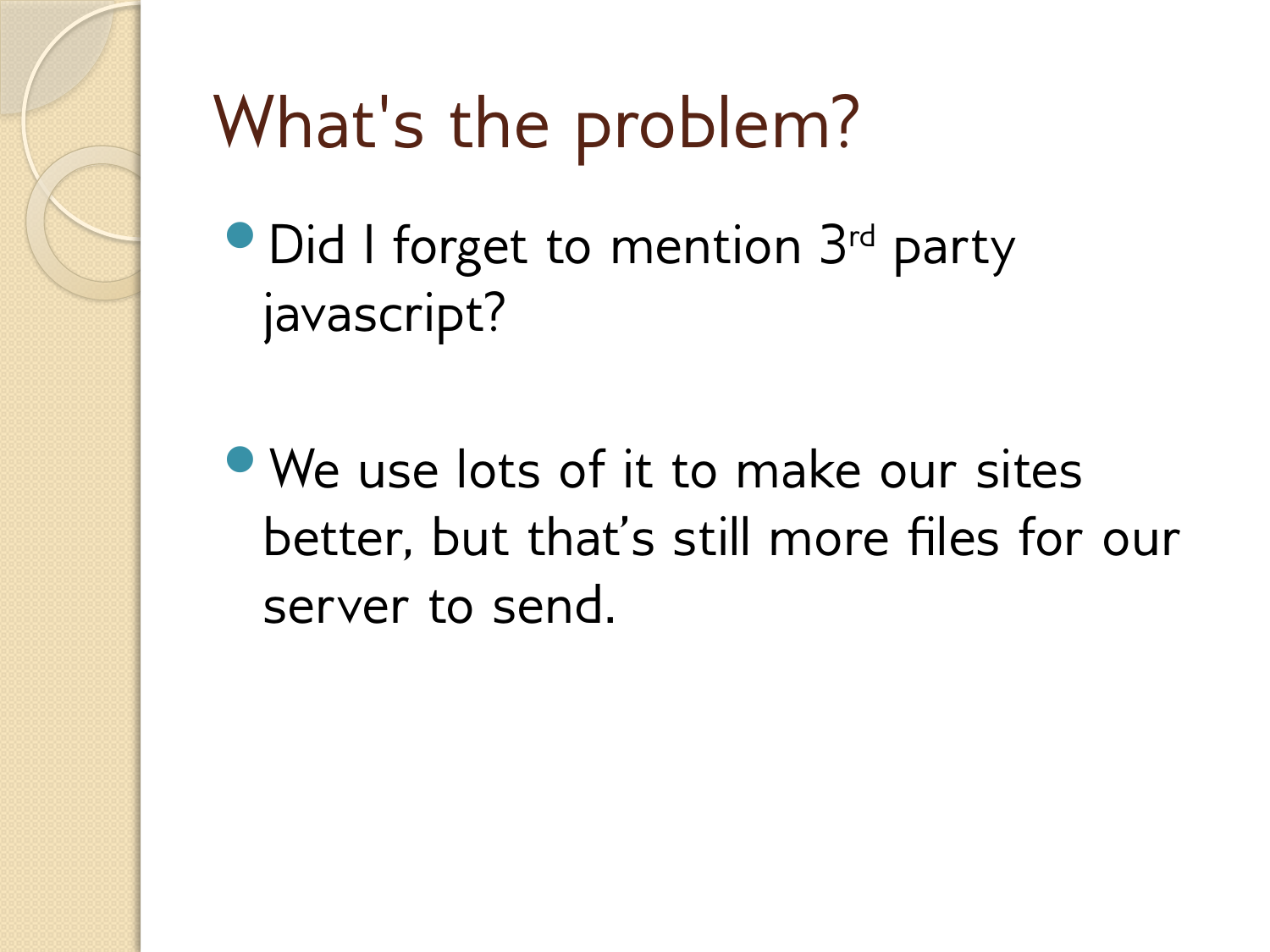

# What's the problem?
Did I forget to mention 3rd party javascript?

We use lots of it to make our sites better, but that’s still more files for our server to send.